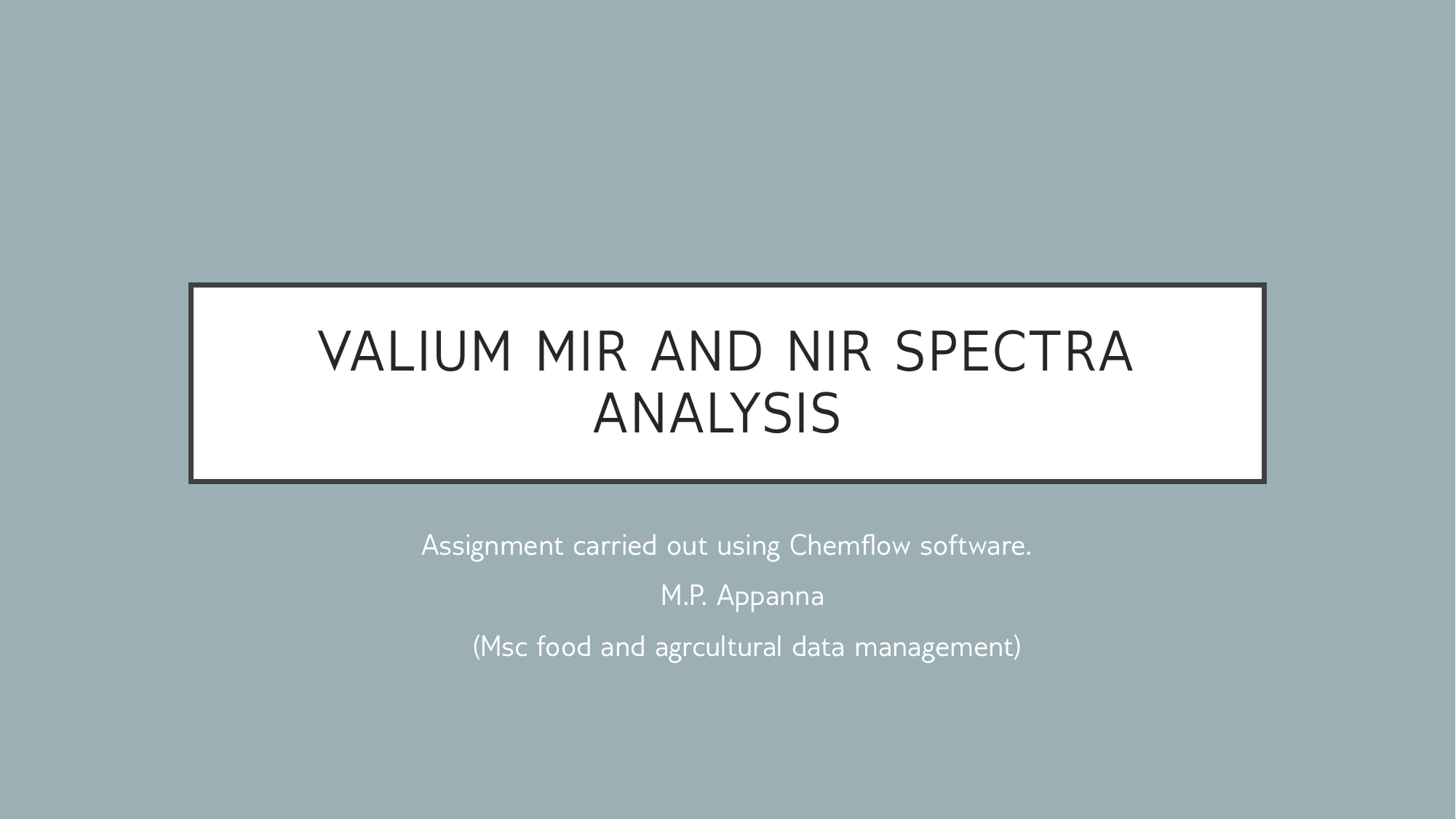

# Valium MIR and NIR spectra analysis
Assignment carried out using Chemflow software.
M.P. Appanna
(Msc food and agrcultural data management)